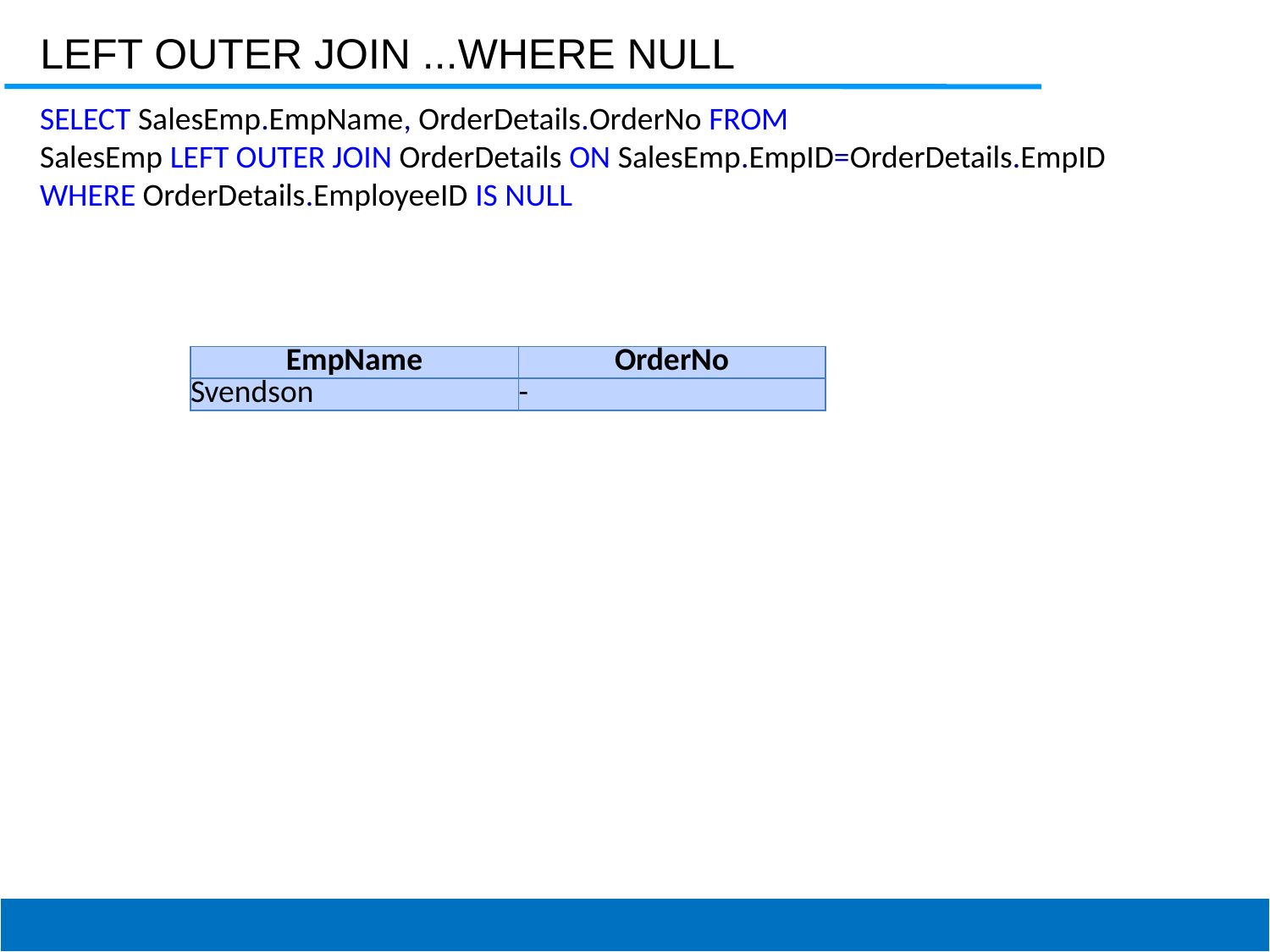

LEFT OUTER JOIN ...WHERE NULL

SELECT SalesEmp.EmpName, OrderDetails.OrderNo FROM
SalesEmp LEFT OUTER JOIN OrderDetails ON SalesEmp.EmpID=OrderDetails.EmpID WHERE OrderDetails.EmployeeID IS NULL
| EmpName | OrderNo |
| --- | --- |
| Svendson | - |